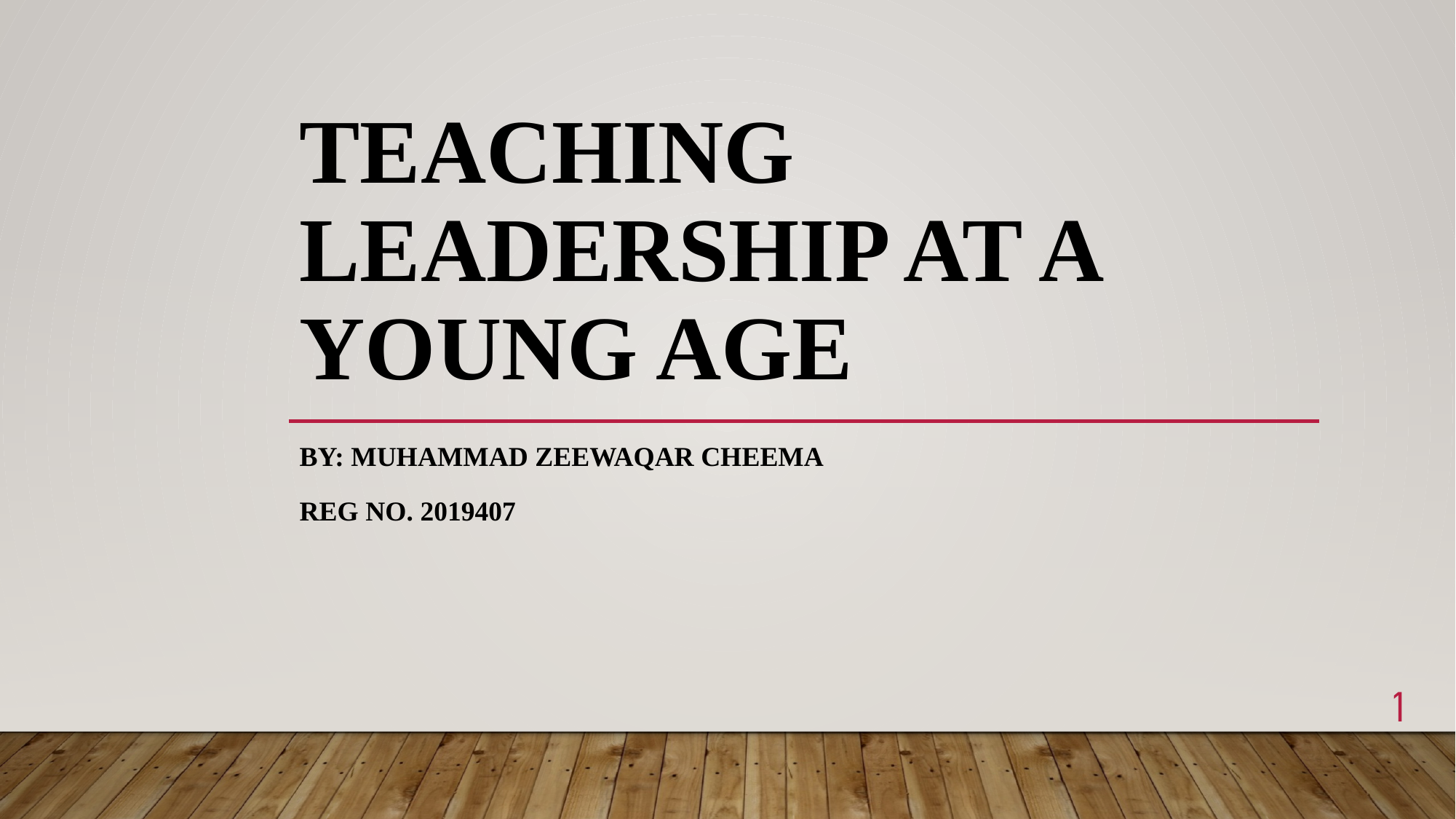

# Teaching Leadership at a Young Age
By: Muhammad Zeewaqar Cheema
Reg NO. 2019407
1